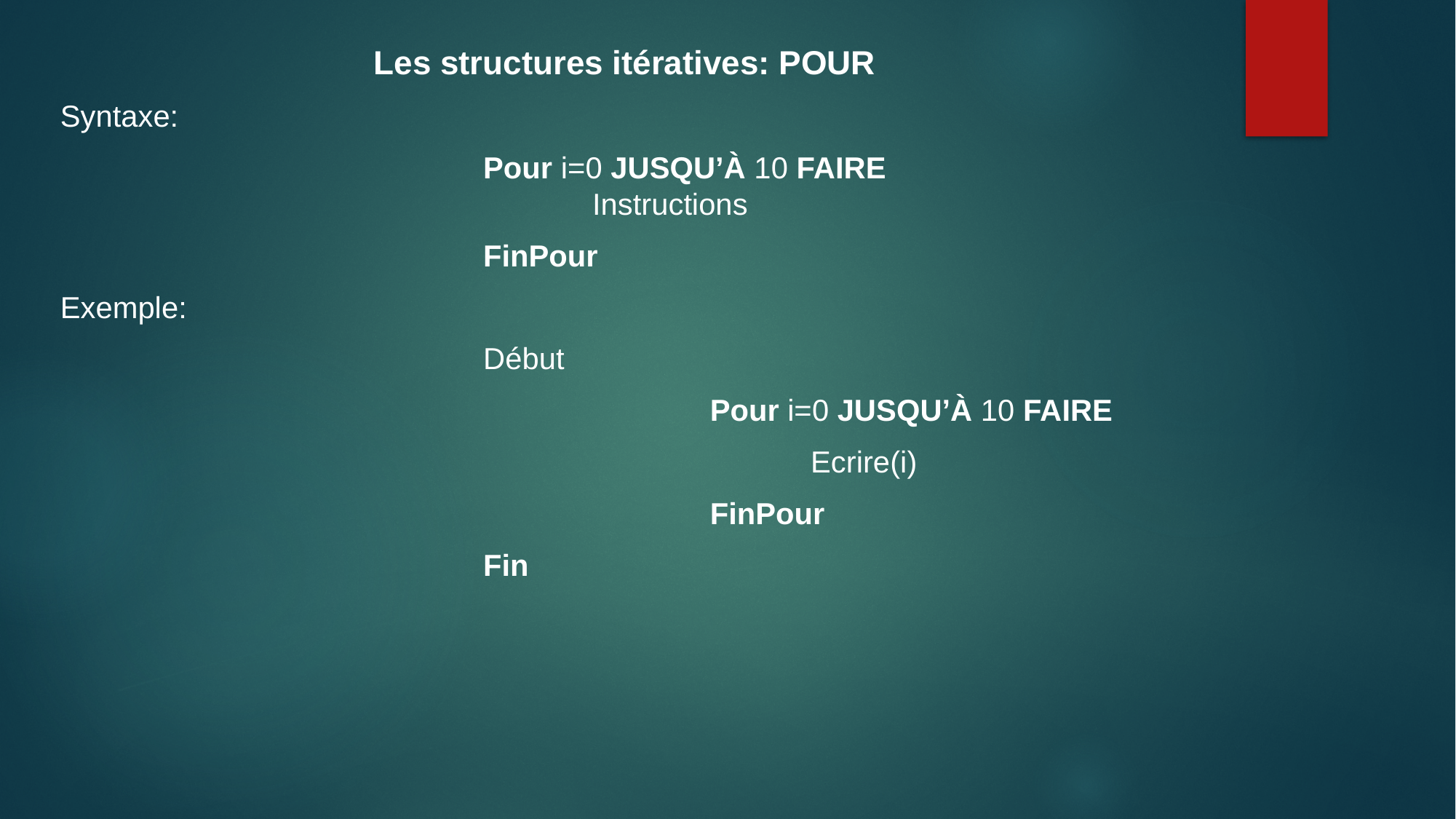

Les structures itératives: POUR
Syntaxe:
Pour i=0 JUSQU’À 10 FAIRE
  	Instructions
FinPour
Exemple:
Début
		 Pour i=0 JUSQU’À 10 FAIRE
			Ecrire(i)
		 FinPour
Fin